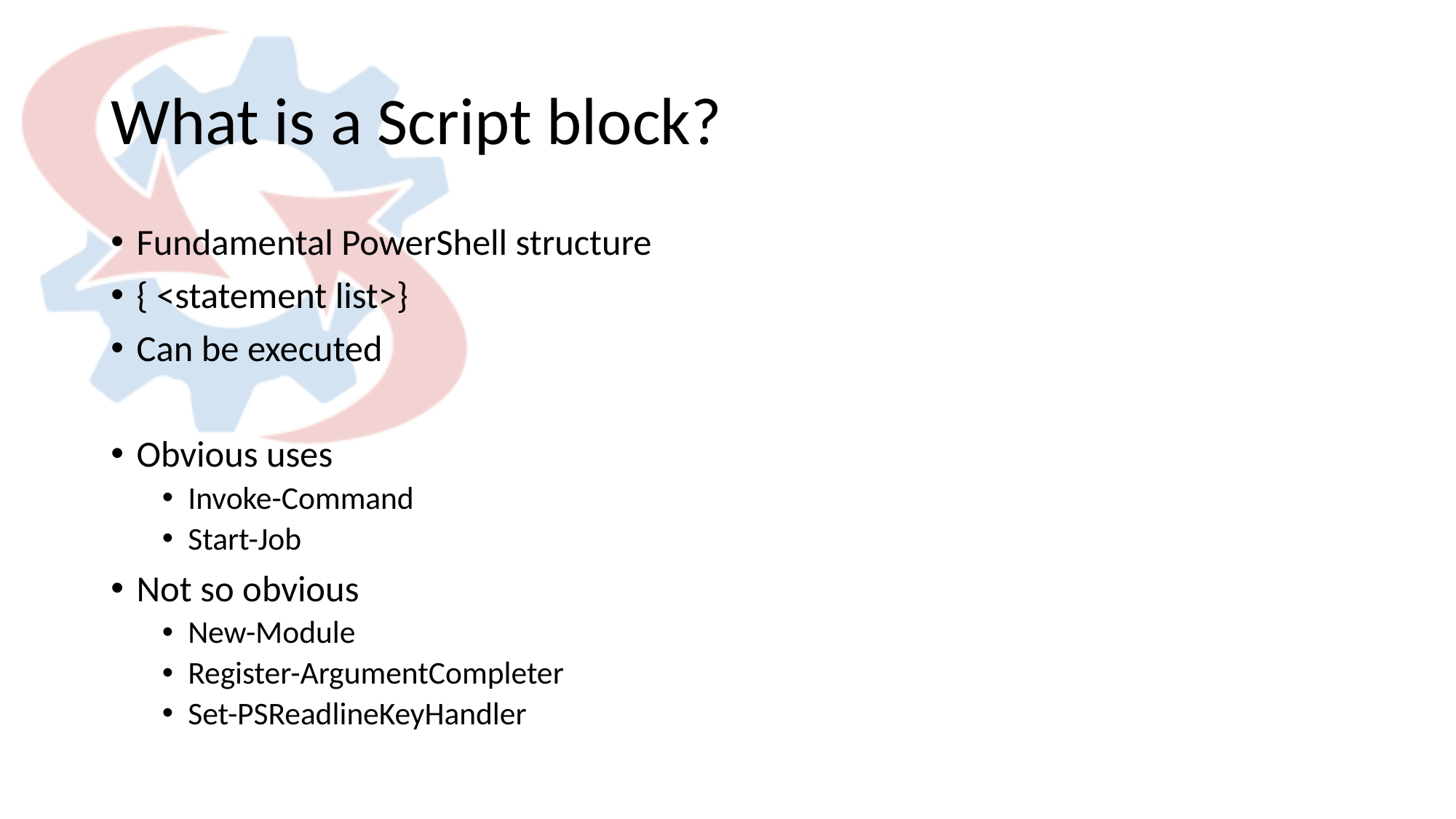

# What is a Script block?
Fundamental PowerShell structure
{ <statement list>}
Can be executed

Obvious uses
Invoke-Command
Start-Job
Not so obvious
New-Module
Register-ArgumentCompleter
Set-PSReadlineKeyHandler